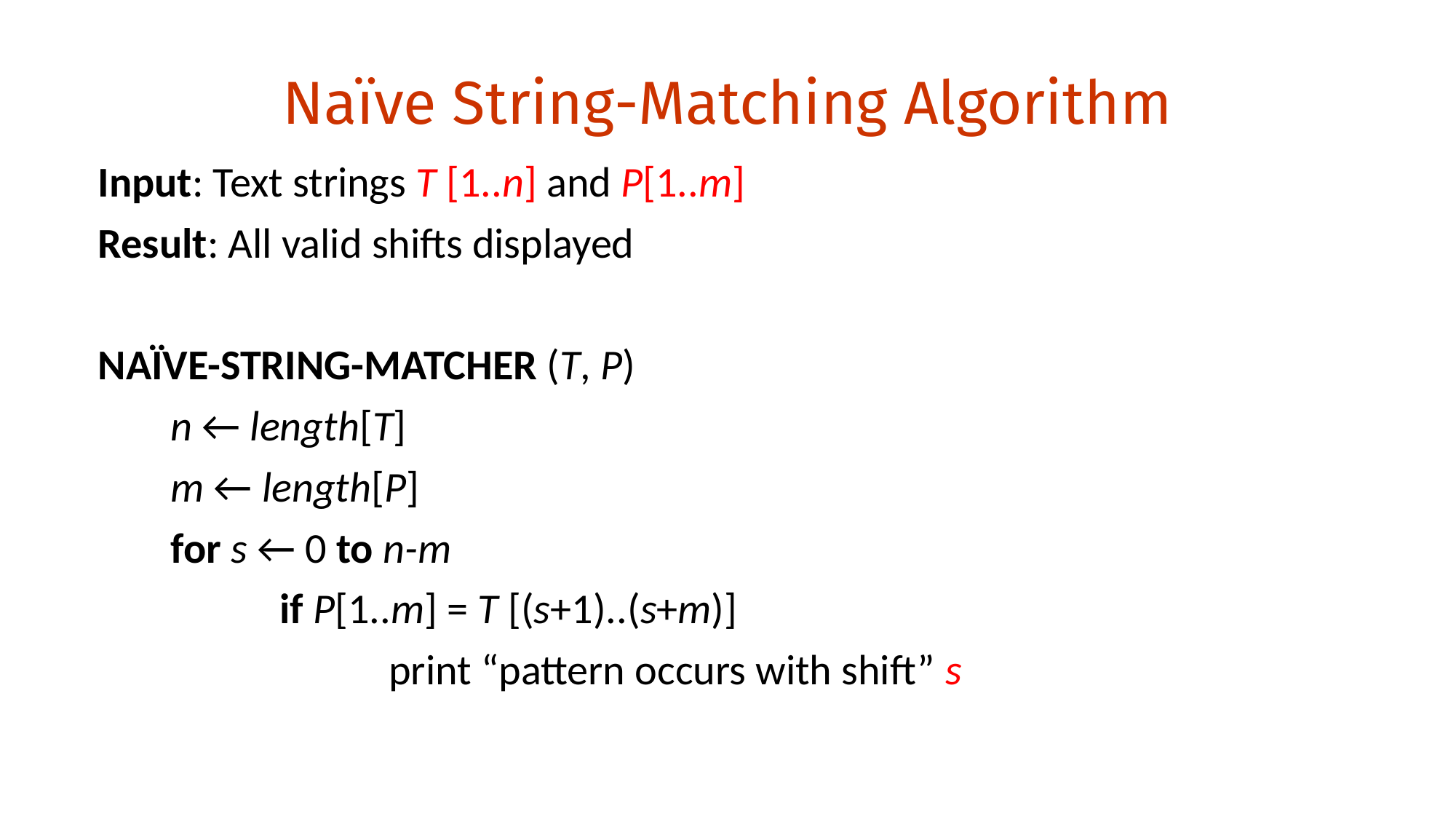

# Naïve String-Matching Algorithm
Input: Text strings T [1..n] and P[1..m]
Result: All valid shifts displayed

NAÏVE-STRING-MATCHER (T, P)
	n ← length[T]
	m ← length[P]
	for s ← 0 to n-m
		if P[1..m] = T [(s+1)..(s+m)]
			print “pattern occurs with shift” s